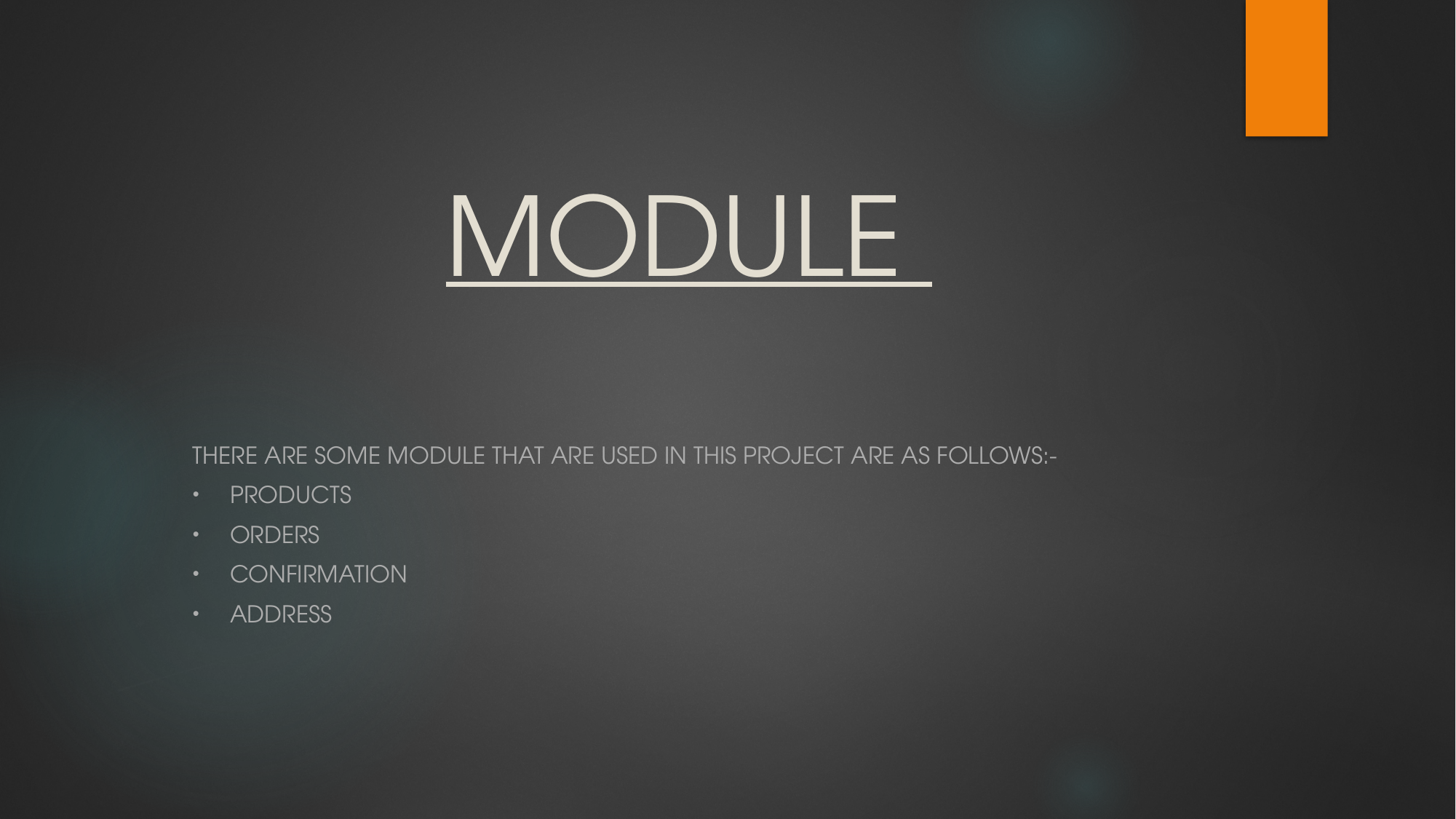

# MODULE
There are some module that are used in this project are as follows:-
Products
Orders
Confirmation
Address